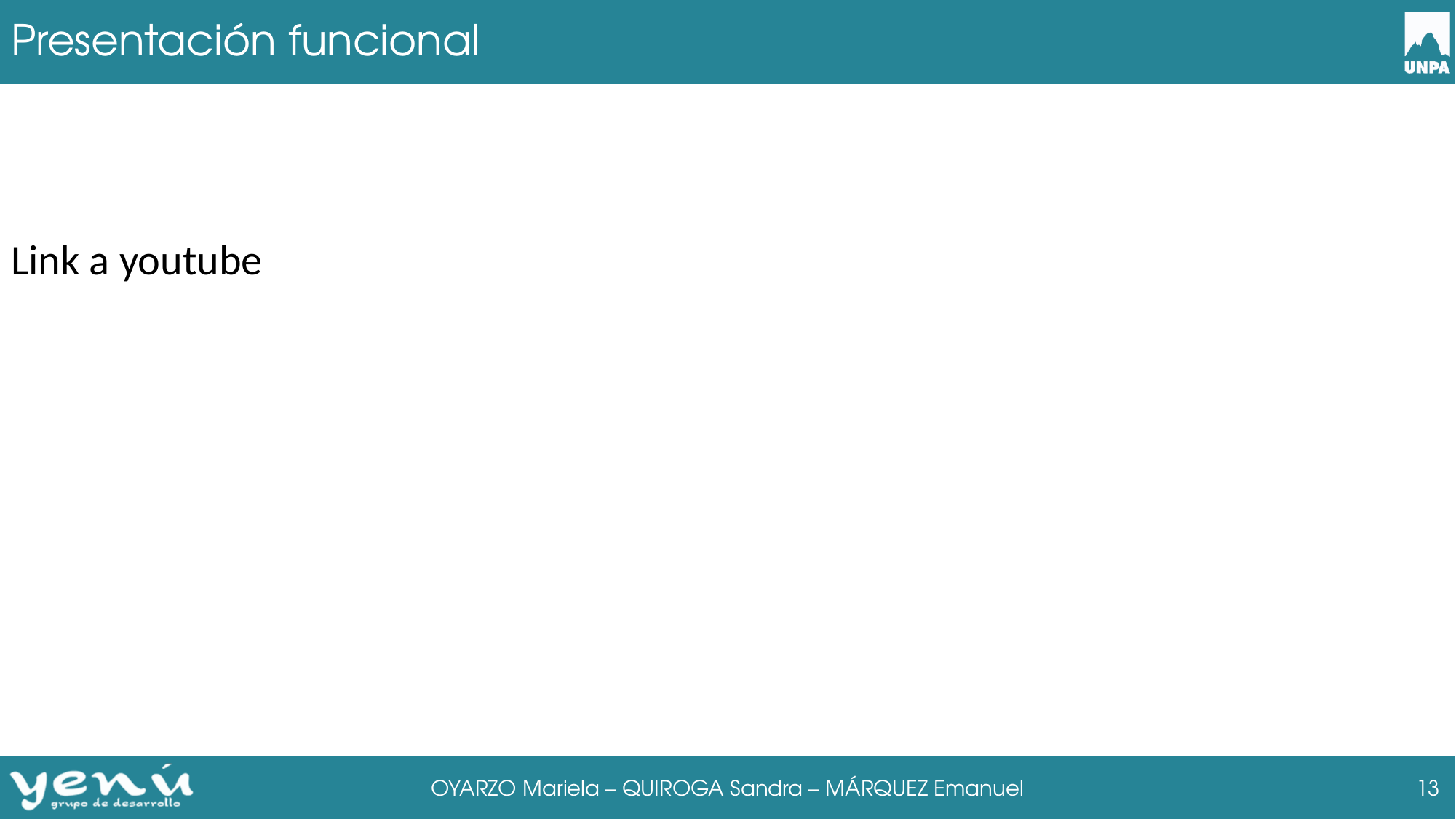

# Presentación funcional

Link a youtube
OYARZO Mariela – QUIROGA Sandra – MÁRQUEZ Emanuel
13